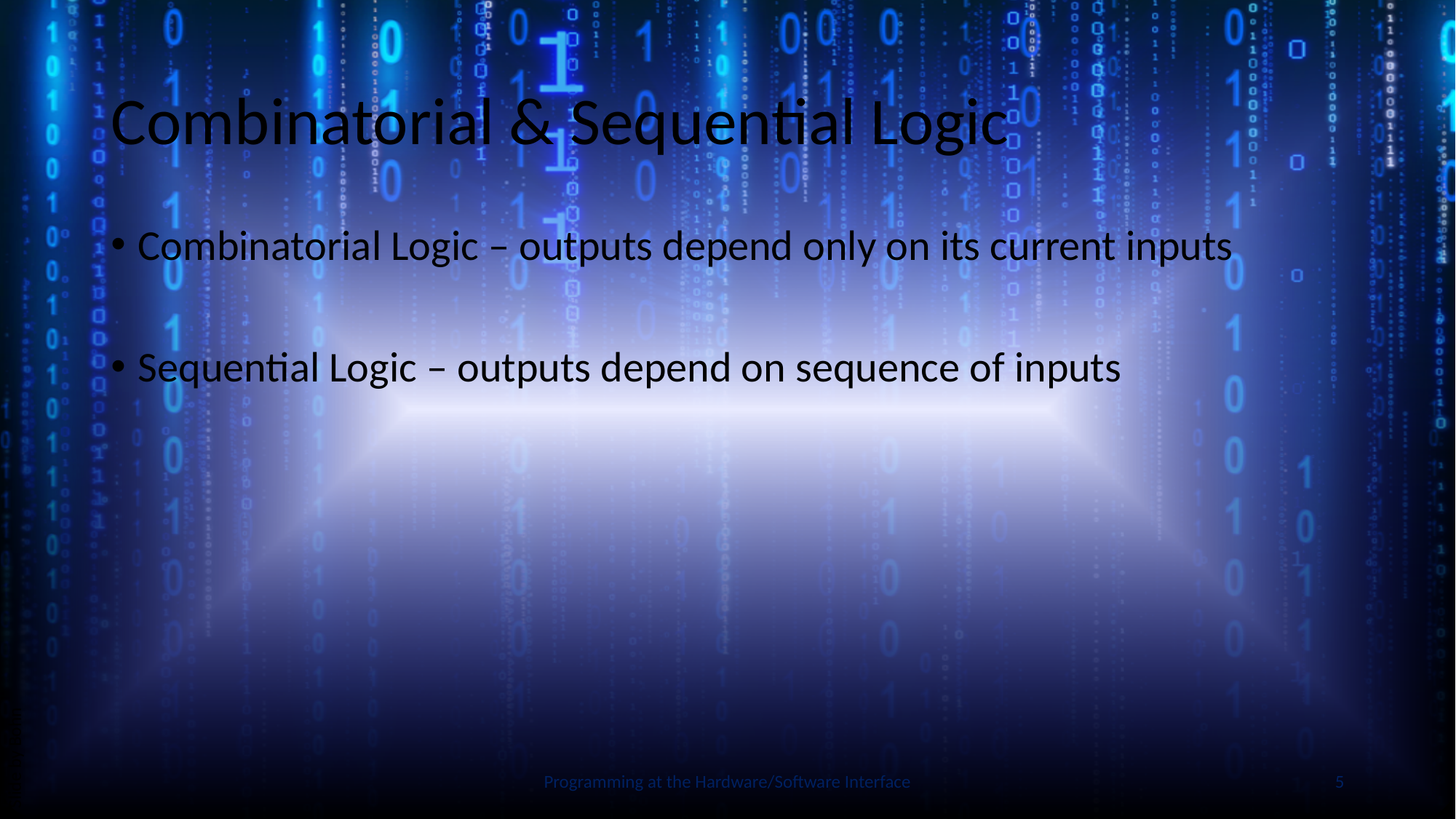

# Combinatorial & Sequential Logic
Combinatorial Logic – outputs depend only on its current inputs

Sequential Logic – outputs depend on sequence of inputs
Slide by Bohn
Programming at the Hardware/Software Interface
5